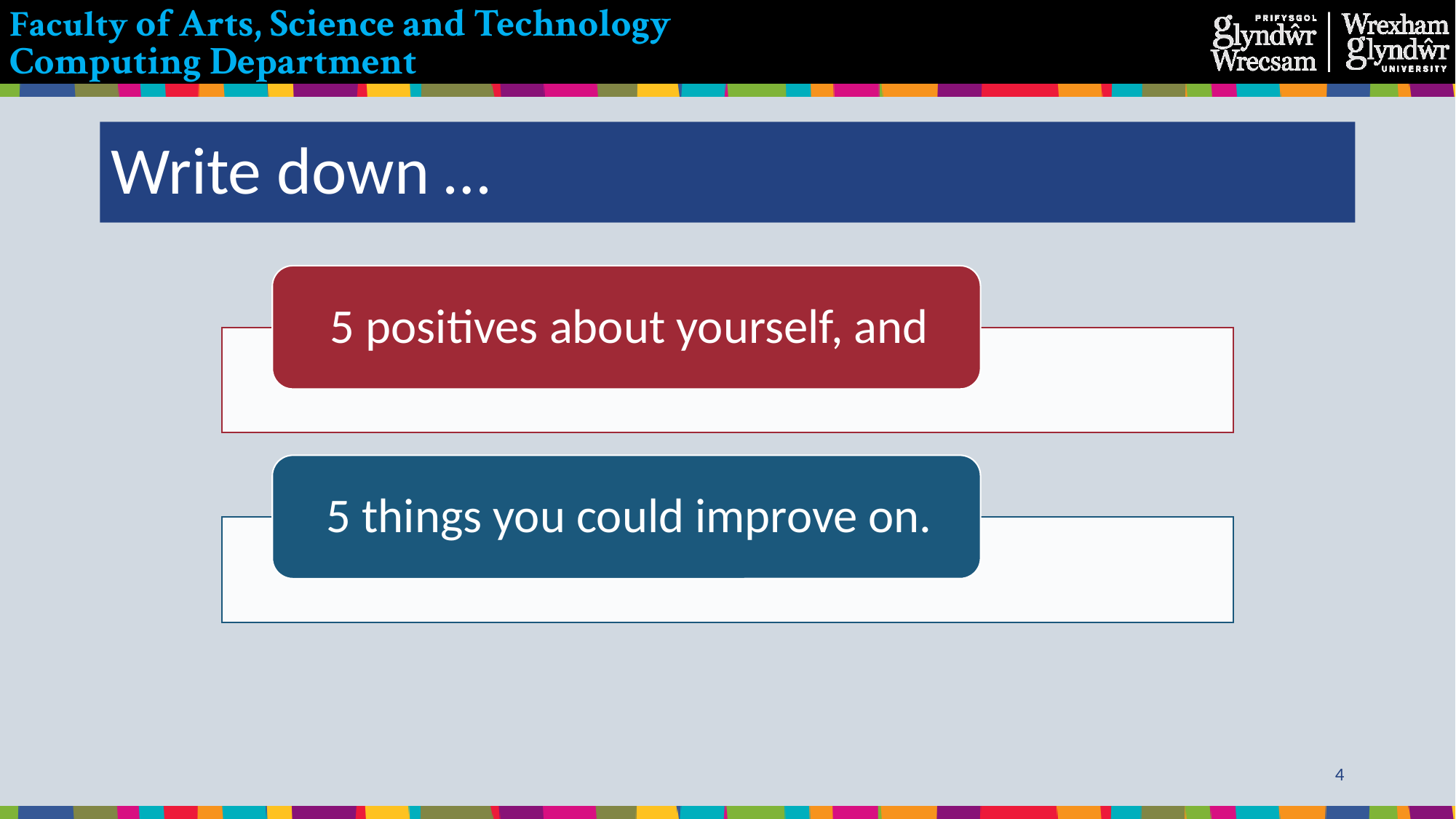

# Write down …
5 positives about yourself, and
5 things you could improve on.
4